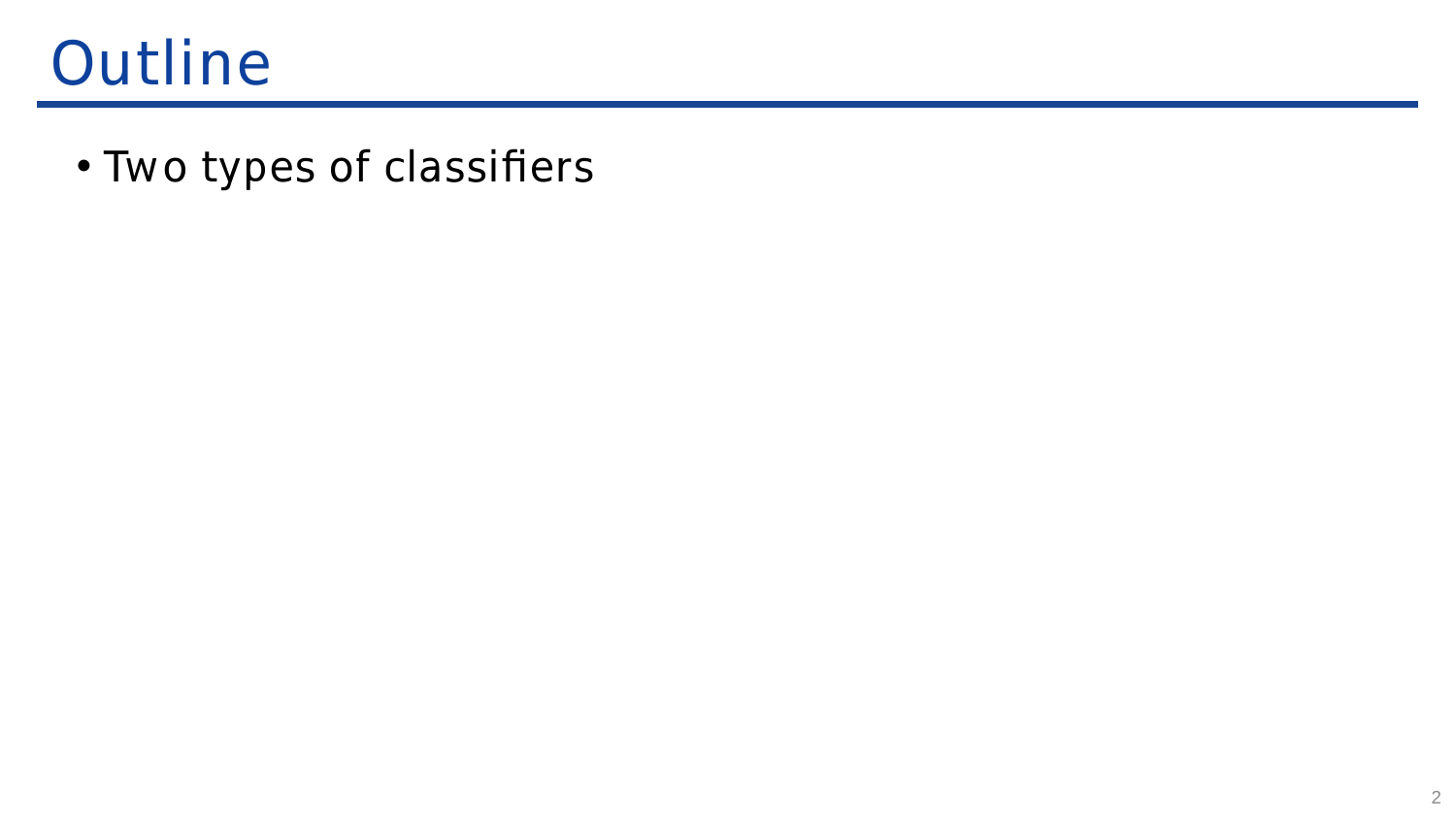

# Outline
Two types of classifiers

2